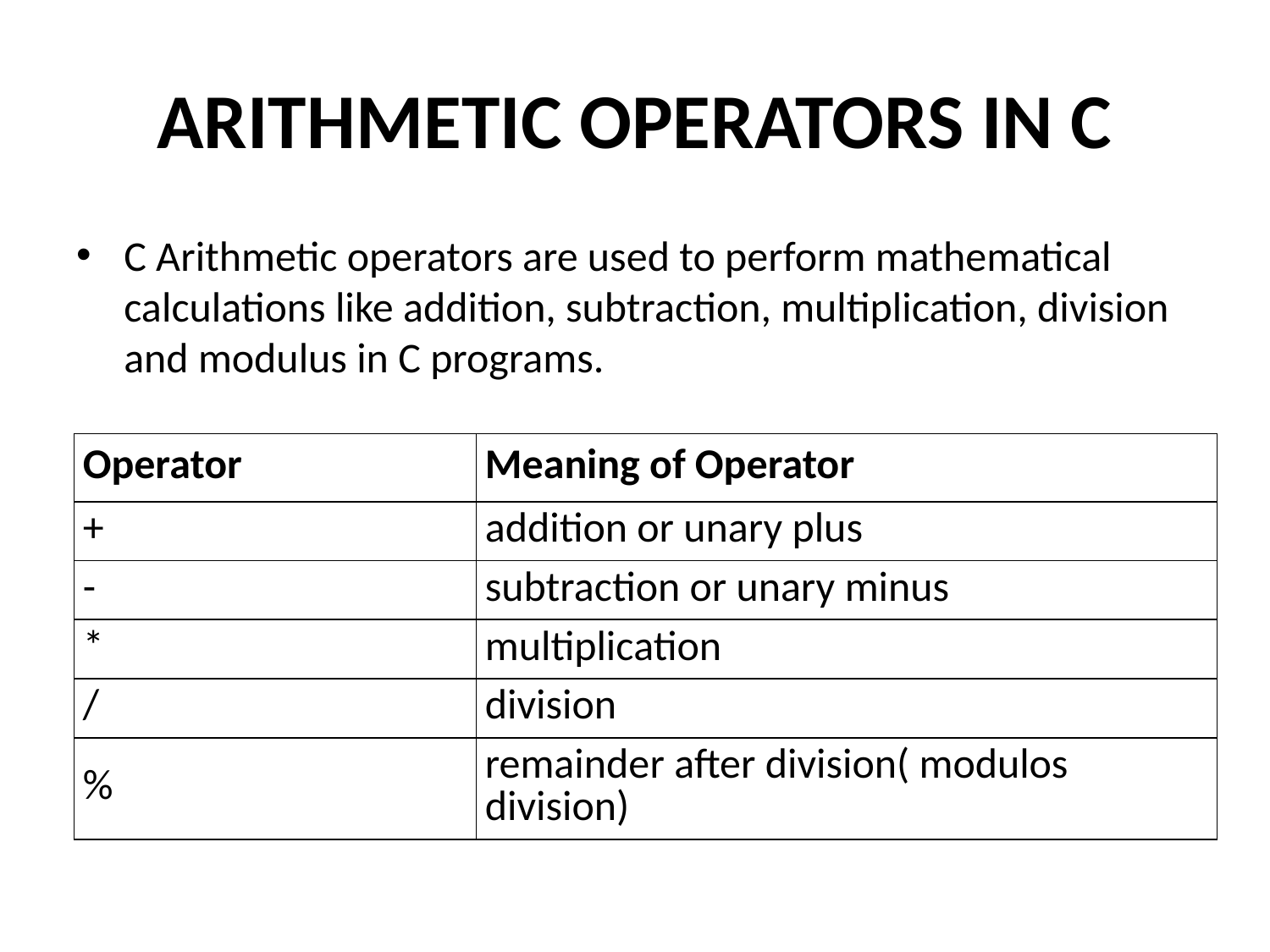

# ARITHMETIC OPERATORS IN C
C Arithmetic operators are used to perform mathematical calculations like addition, subtraction, multiplication, division and modulus in C programs.

| Operator | Meaning of Operator |
| --- | --- |
| + | addition or unary plus |
| - | subtraction or unary minus |
| \* | multiplication |
| / | division |
| % | remainder after division( modulos division) |